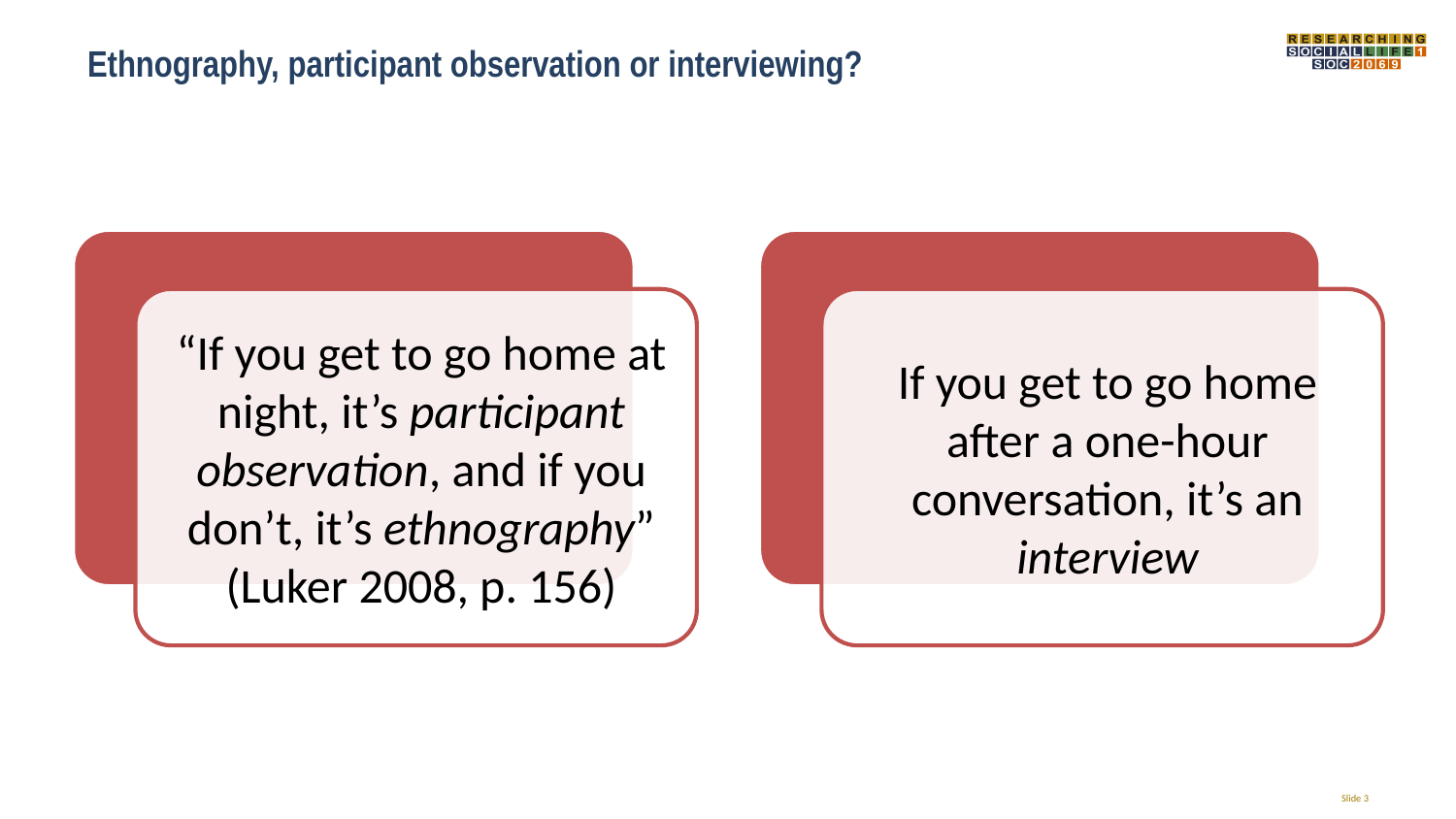

# Ethnography, participant observation or interviewing?
“If you get to go home at night, it’s participant observation, and if you don’t, it’s ethnography” (Luker 2008, p. 156)
If you get to go home after a one-hour conversation, it’s an interview
Slide 3